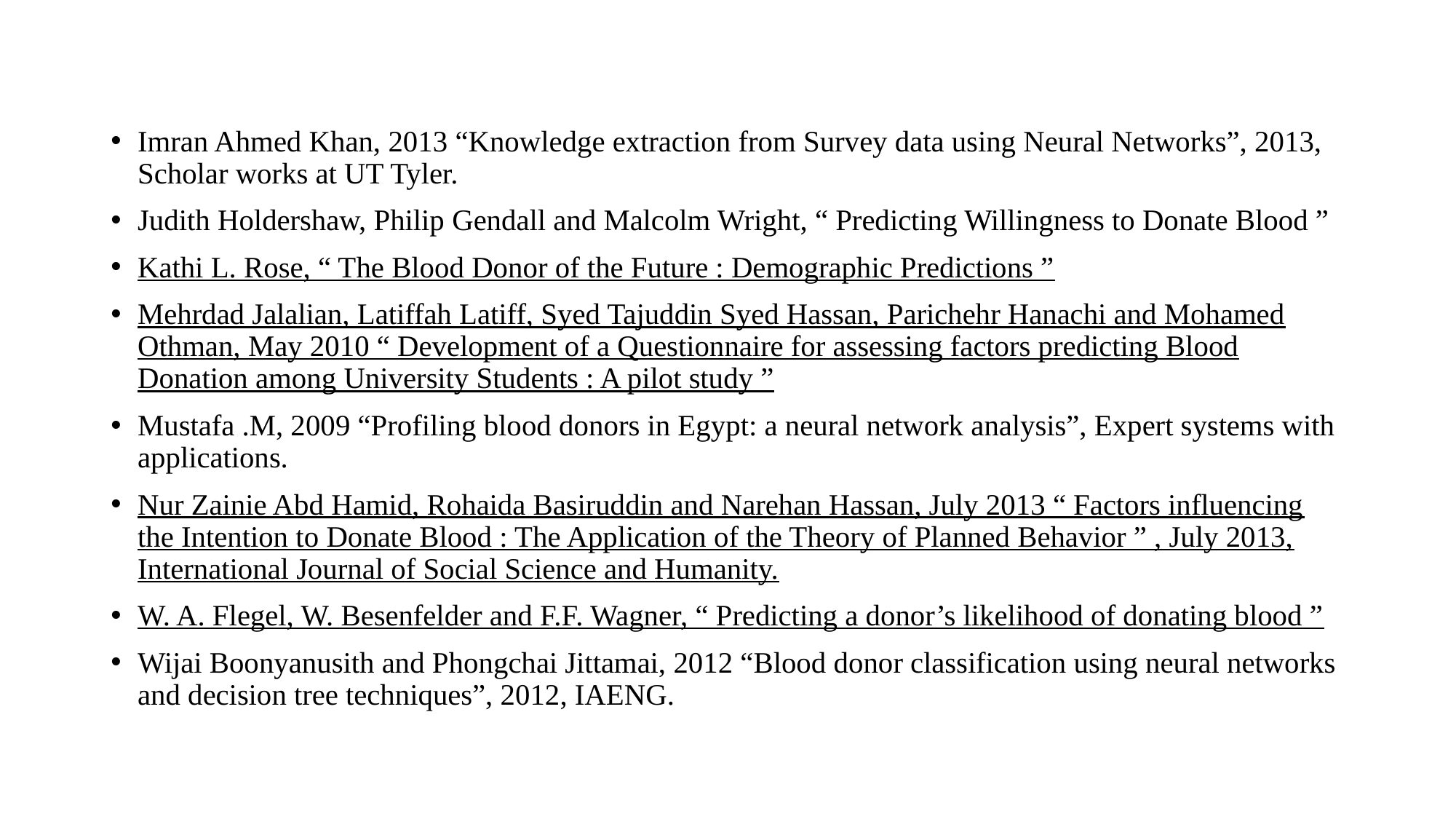

Imran Ahmed Khan, 2013 “Knowledge extraction from Survey data using Neural Networks”, 2013, Scholar works at UT Tyler.
Judith Holdershaw, Philip Gendall and Malcolm Wright, “ Predicting Willingness to Donate Blood ”
Kathi L. Rose, “ The Blood Donor of the Future : Demographic Predictions ”
Mehrdad Jalalian, Latiffah Latiff, Syed Tajuddin Syed Hassan, Parichehr Hanachi and Mohamed Othman, May 2010 “ Development of a Questionnaire for assessing factors predicting Blood Donation among University Students : A pilot study ”
Mustafa .M, 2009 “Profiling blood donors in Egypt: a neural network analysis”, Expert systems with applications.
Nur Zainie Abd Hamid, Rohaida Basiruddin and Narehan Hassan, July 2013 “ Factors influencing the Intention to Donate Blood : The Application of the Theory of Planned Behavior ” , July 2013, International Journal of Social Science and Humanity.
W. A. Flegel, W. Besenfelder and F.F. Wagner, “ Predicting a donor’s likelihood of donating blood ”
Wijai Boonyanusith and Phongchai Jittamai, 2012 “Blood donor classification using neural networks and decision tree techniques”, 2012, IAENG.